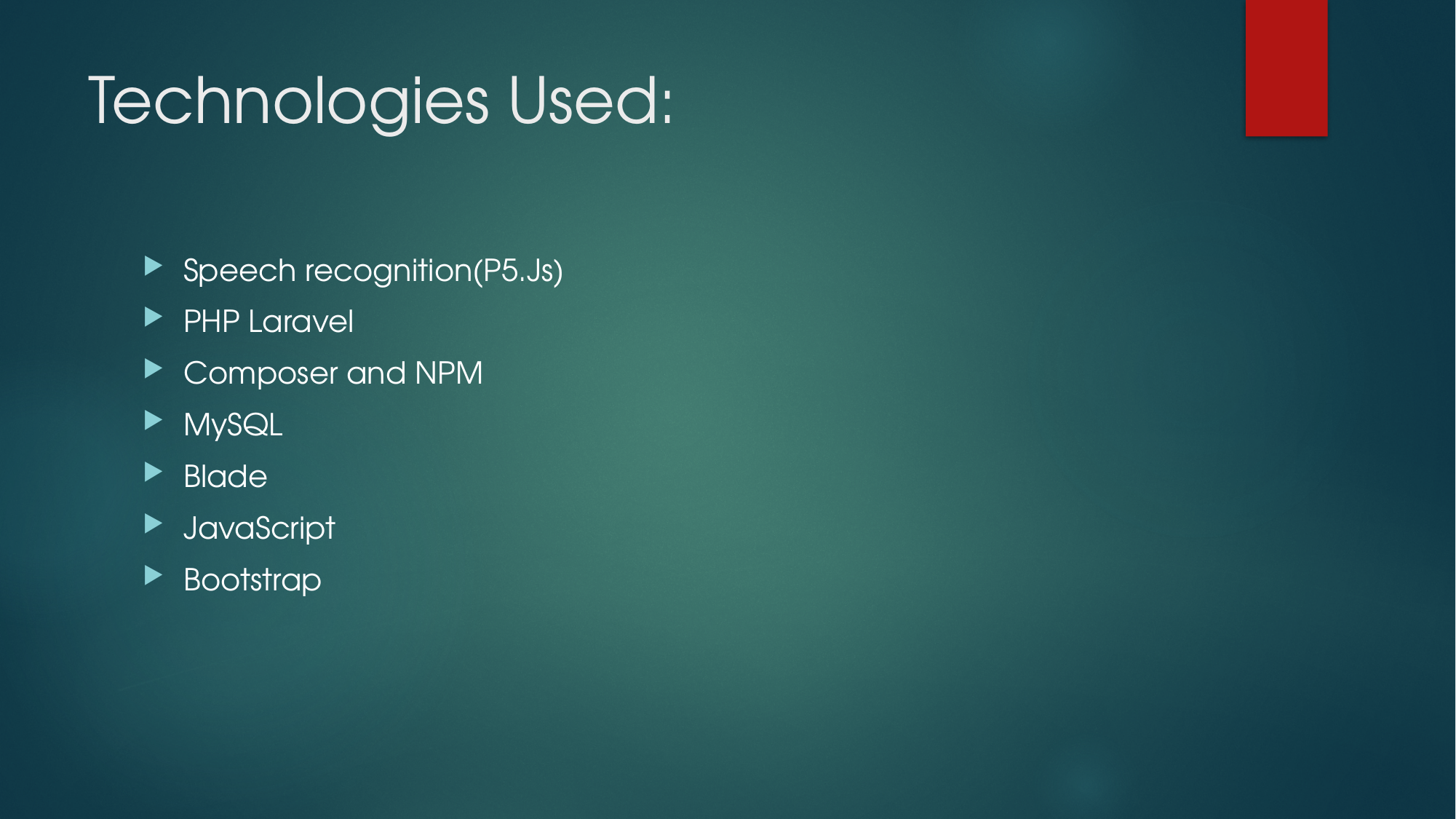

# Technologies Used:
Speech recognition(P5.Js)
PHP Laravel
Composer and NPM
MySQL
Blade
JavaScript
Bootstrap